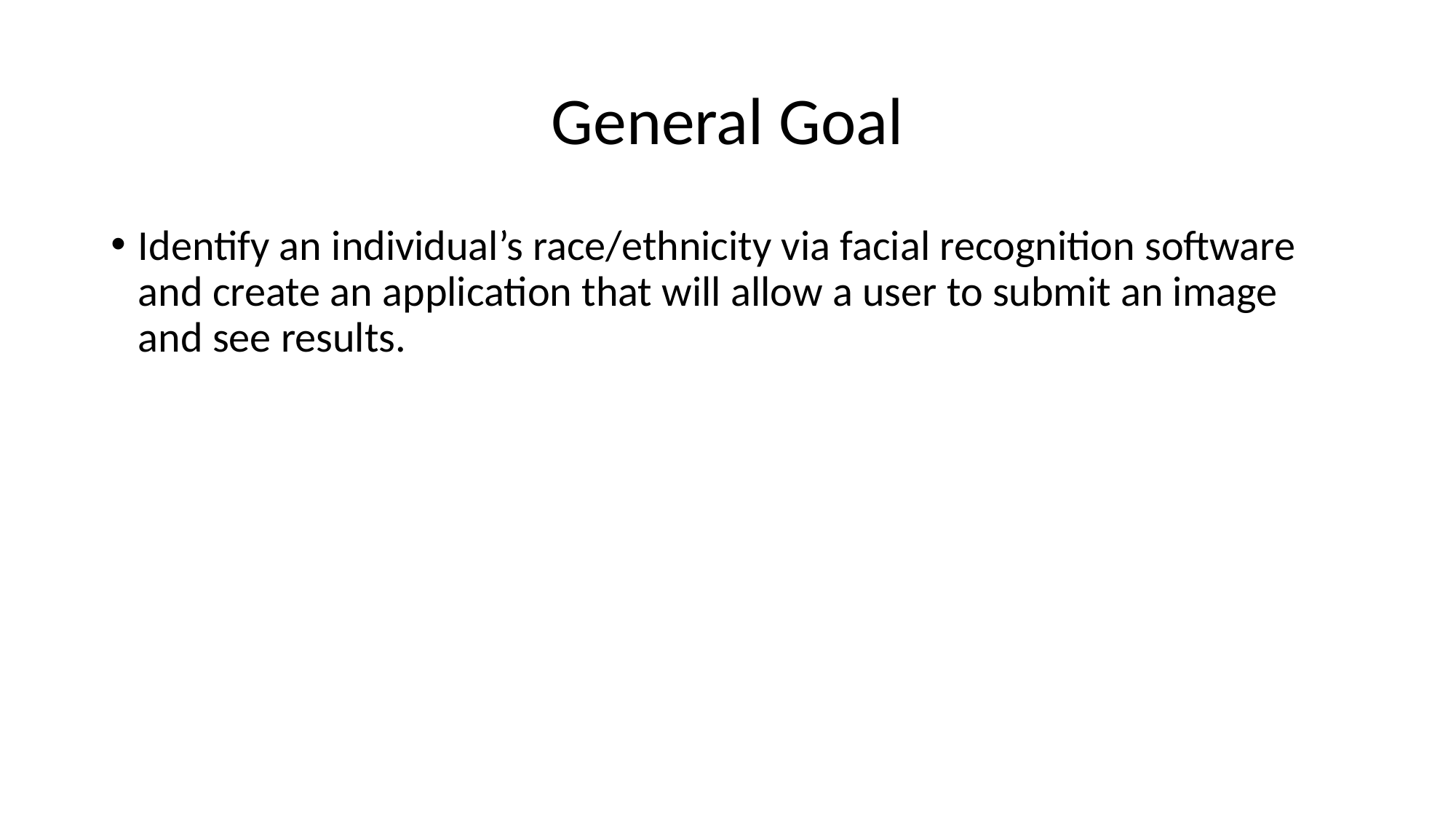

# General Goal
Identify an individual’s race/ethnicity via facial recognition software and create an application that will allow a user to submit an image and see results.